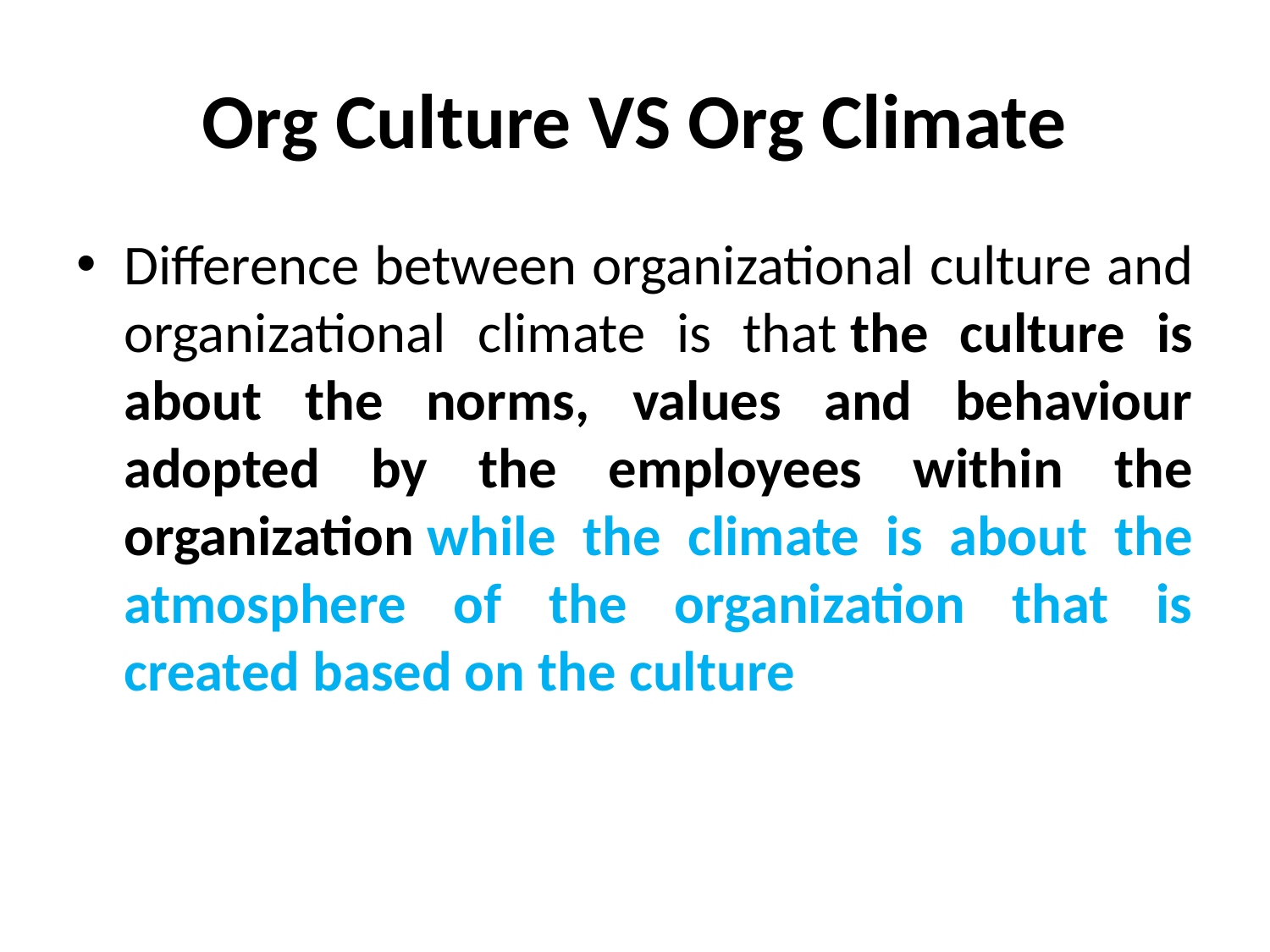

# Org Culture VS Org Climate
Difference between organizational culture and organizational climate is that the culture is about the norms, values and behaviour adopted by the employees within the organization while the climate is about the atmosphere of the organization that is created based on the culture